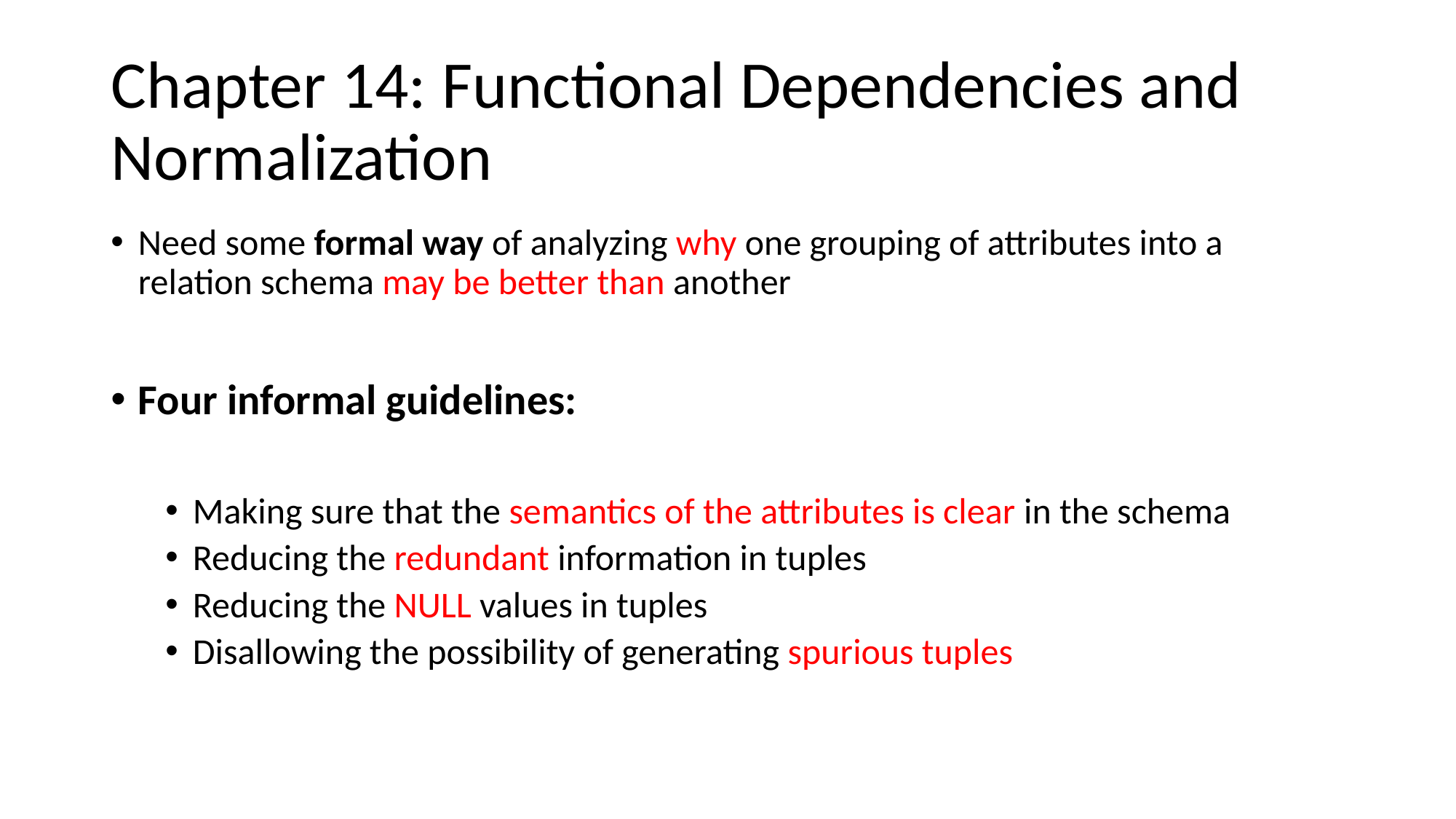

# Chapter 14: Functional Dependencies and Normalization
Need some formal way of analyzing why one grouping of attributes into a relation schema may be better than another

Four informal guidelines:

Making sure that the semantics of the attributes is clear in the schema
Reducing the redundant information in tuples
Reducing the NULL values in tuples
Disallowing the possibility of generating spurious tuples